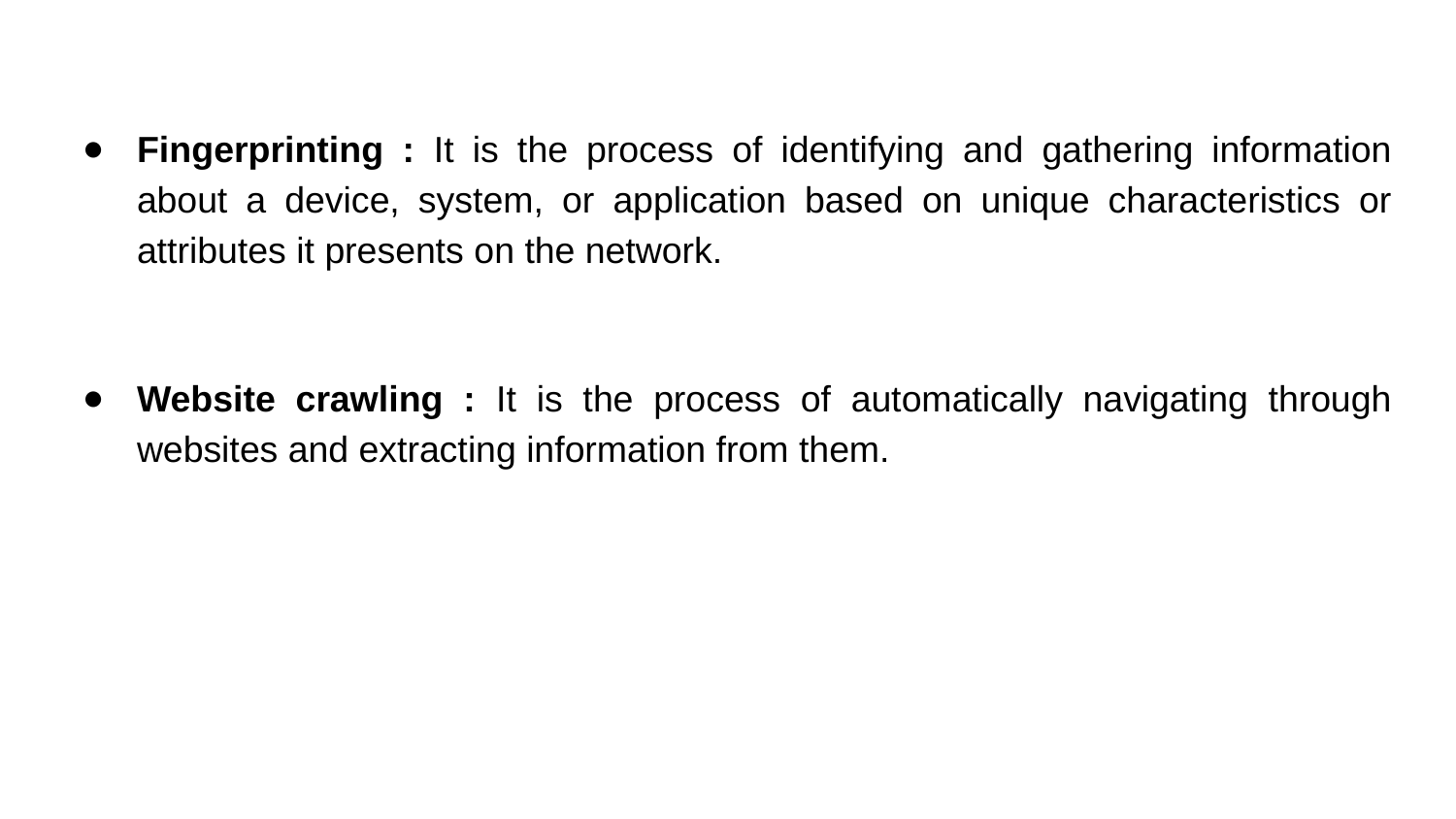

Fingerprinting : It is the process of identifying and gathering information about a device, system, or application based on unique characteristics or attributes it presents on the network.

Website crawling : It is the process of automatically navigating through websites and extracting information from them.